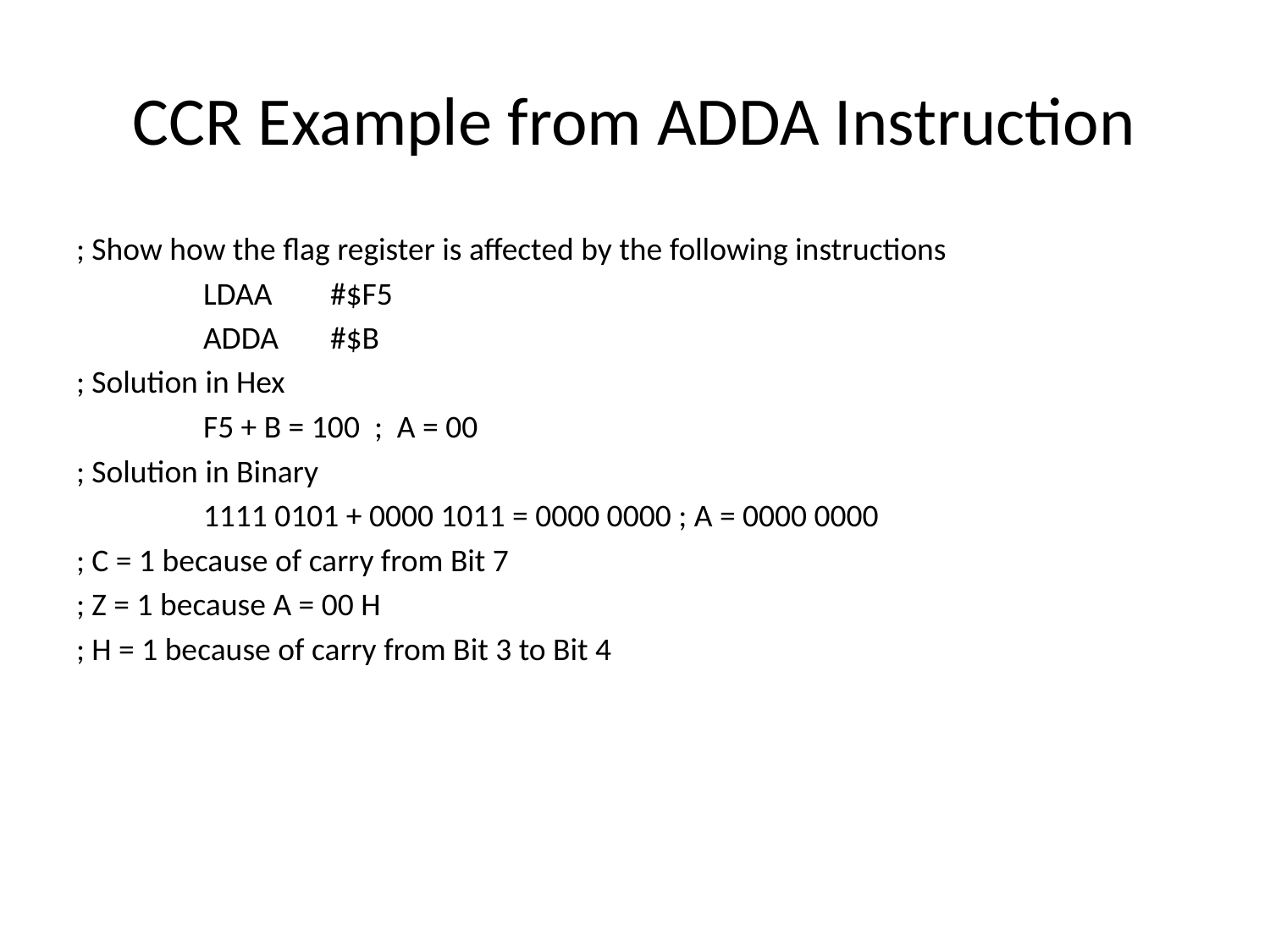

# CCR Example from ADDA Instruction
; Show how the flag register is affected by the following instructions
	LDAA	#$F5
	ADDA	#$B
; Solution in Hex
	F5 + B = 100  ;  A = 00
; Solution in Binary
	1111 0101 + 0000 1011 = 0000 0000 ; A = 0000 0000
; C = 1 because of carry from Bit 7
; Z = 1 because A = 00 H
; H = 1 because of carry from Bit 3 to Bit 4